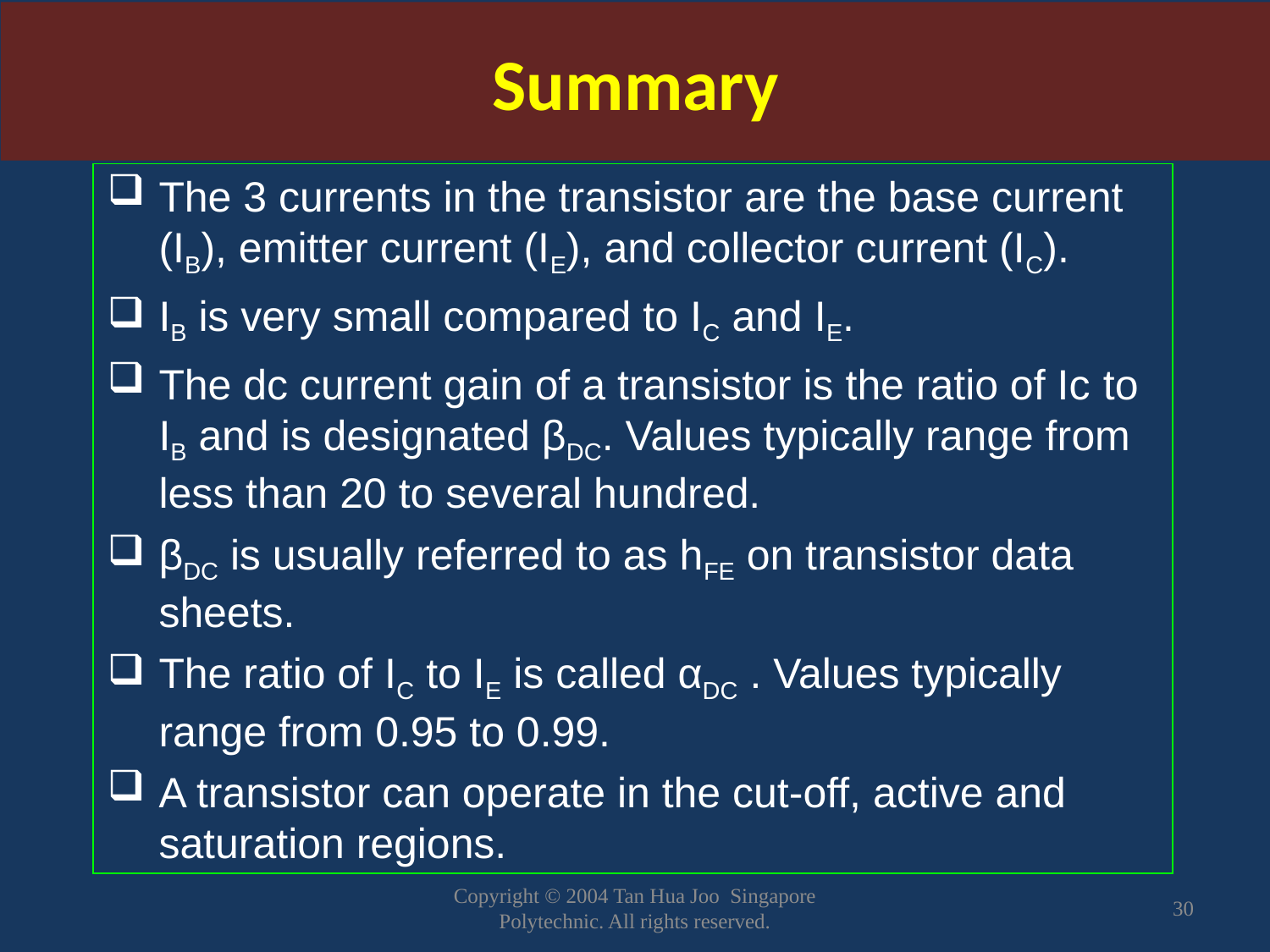

Summary
The 3 currents in the transistor are the base current (IB), emitter current (IE), and collector current (IC).
IB is very small compared to IC and IE.
The dc current gain of a transistor is the ratio of Ic to IB and is designated βDC. Values typically range from less than 20 to several hundred.
βDC is usually referred to as hFE on transistor data sheets.
The ratio of IC to IE is called αDC . Values typically range from 0.95 to 0.99.
A transistor can operate in the cut-off, active and saturation regions.
Copyright © 2004 Tan Hua Joo  Singapore Polytechnic. All rights reserved.
30